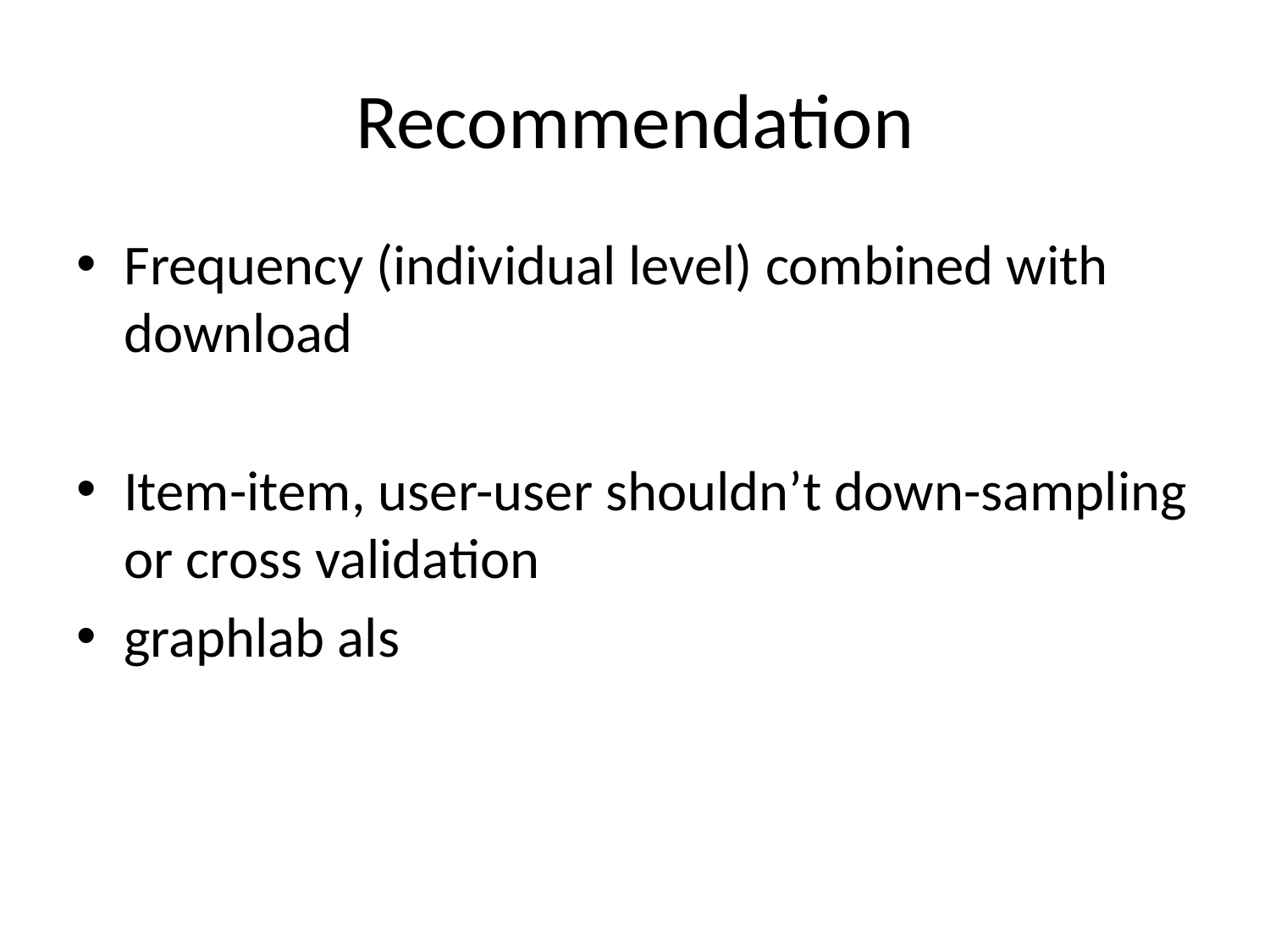

# Recommendation
Frequency (individual level) combined with download

Item-item, user-user shouldn’t down-sampling or cross validation
graphlab als